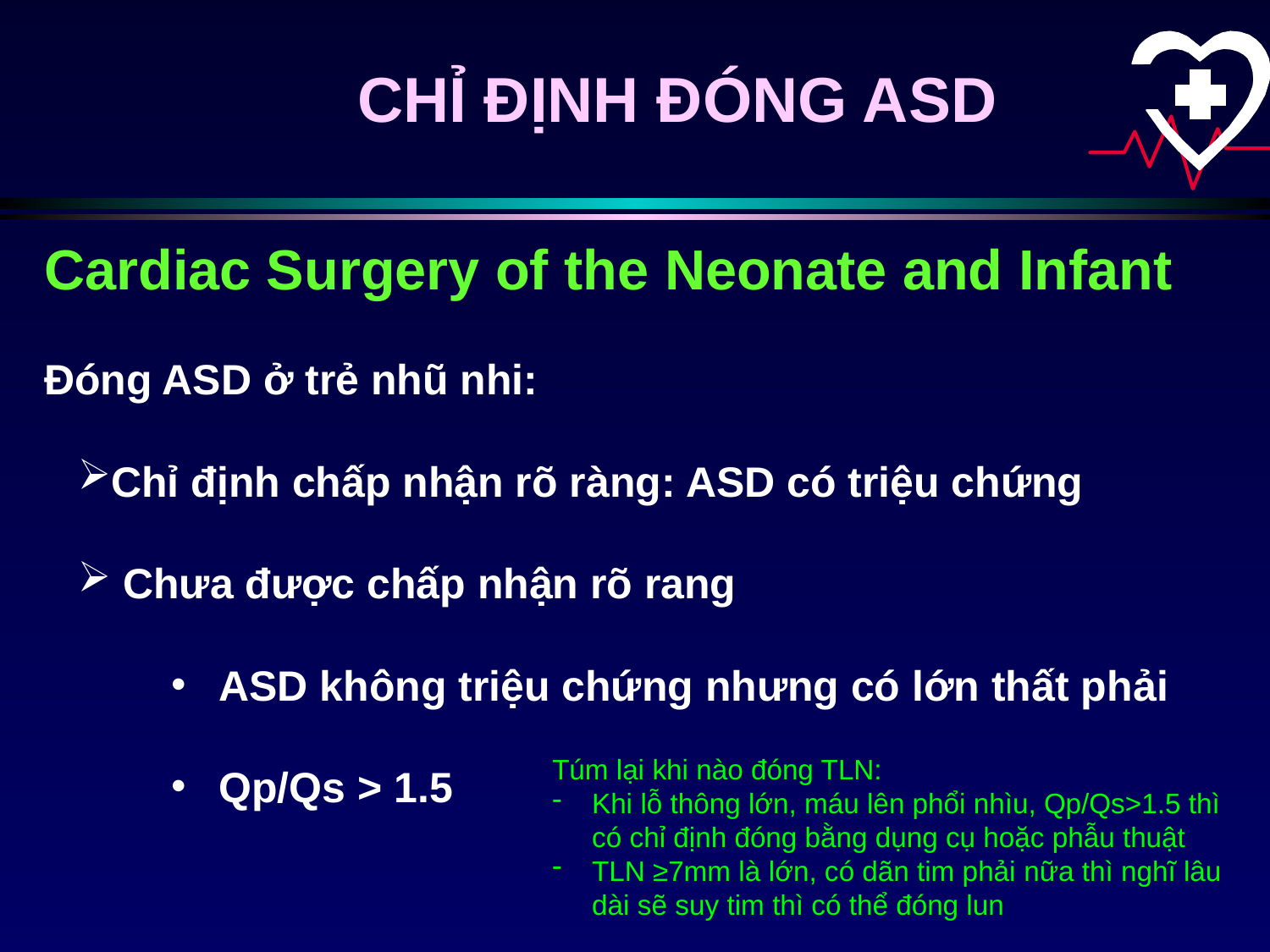

CHỈ ĐỊNH ĐÓNG ASD

Cardiac Surgery of the Neonate and Infant
Đóng ASD ở trẻ nhũ nhi:
Chỉ định chấp nhận rõ ràng: ASD có triệu chứng
 Chưa được chấp nhận rõ rang
ASD không triệu chứng nhưng có lớn thất phải
Qp/Qs > 1.5
Túm lại khi nào đóng TLN:
Khi lỗ thông lớn, máu lên phổi nhìu, Qp/Qs>1.5 thì có chỉ định đóng bằng dụng cụ hoặc phẫu thuật
TLN ≥7mm là lớn, có dãn tim phải nữa thì nghĩ lâu dài sẽ suy tim thì có thể đóng lun